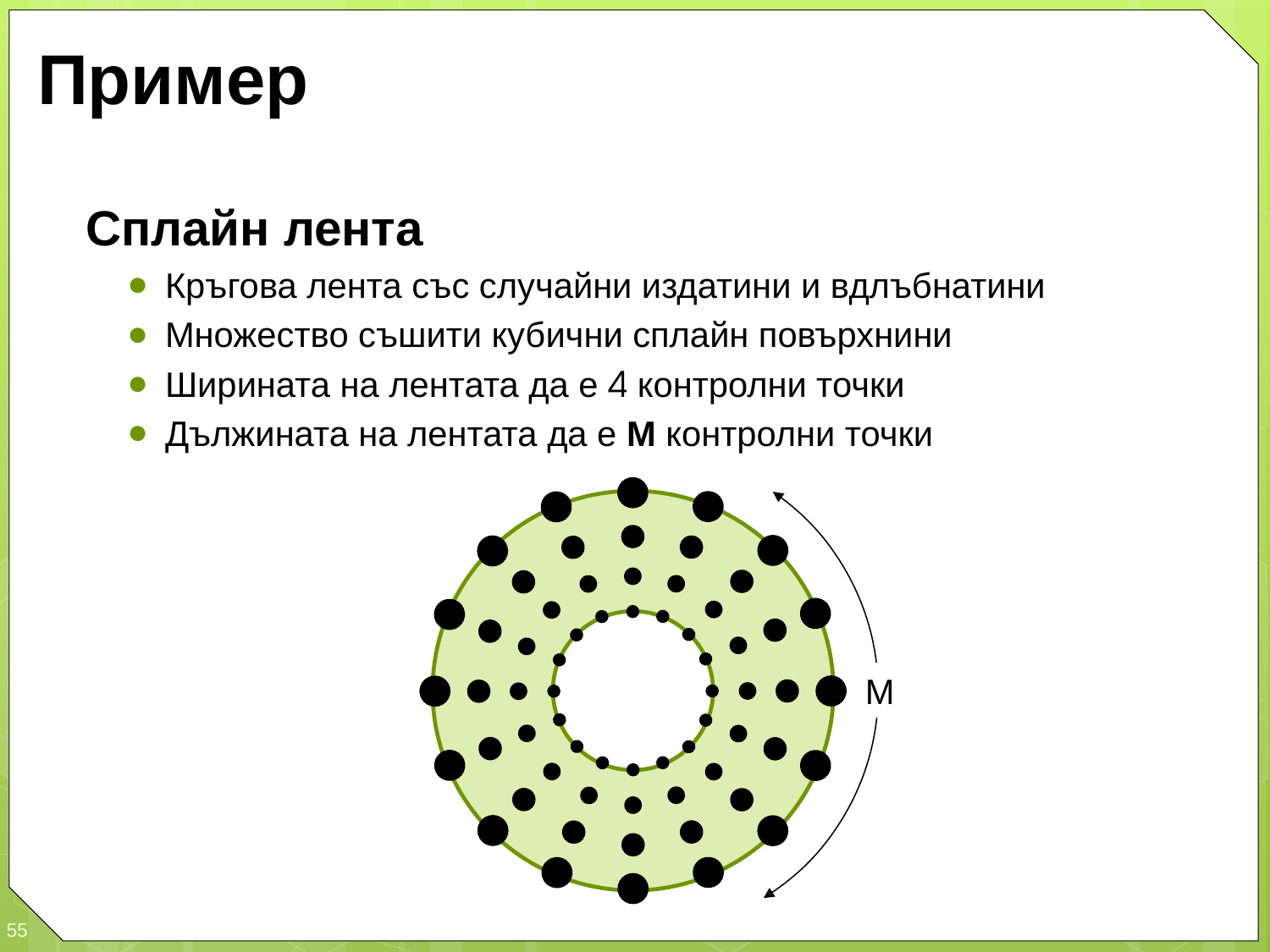

# Пример
Сплайн лента
Кръгова лента със случайни издатини и вдлъбнатини
Множество съшити кубични сплайн повърхнини
Ширината на лентата да е 4 контролни точки
Дължината на лентата да е М контролни точки

М